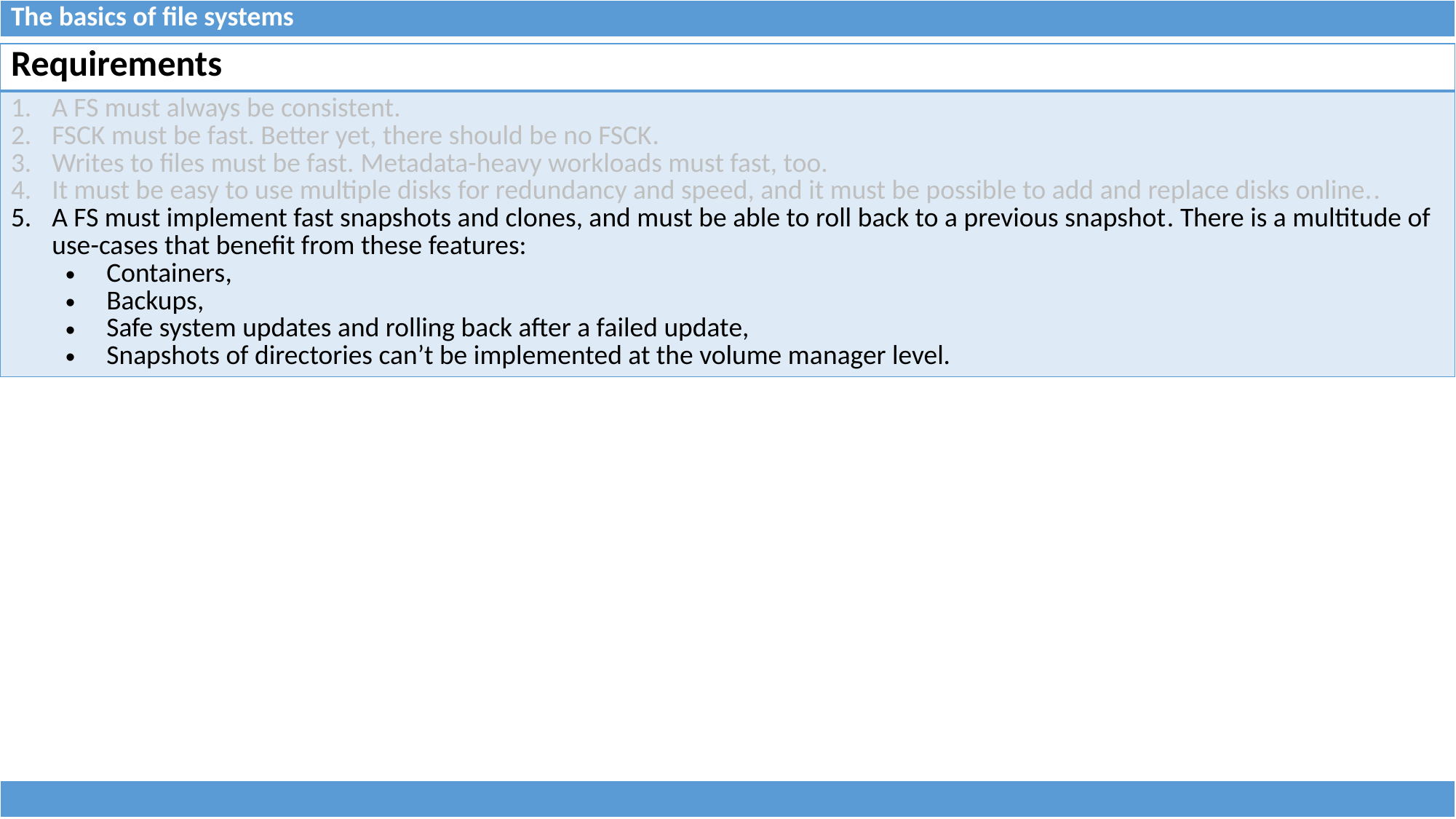

| The basics of file systems |
| --- |
| Requirements |
| --- |
| A FS must always be consistent. FSCK must be fast. Better yet, there should be no FSCK. Writes to files must be fast. Metadata-heavy workloads must fast, too. It must be easy to use multiple disks for redundancy and speed, and it must be possible to add and replace disks online.. A FS must implement fast snapshots and clones, and must be able to roll back to a previous snapshot. There is a multitude of use-cases that benefit from these features: Containers, Backups, Safe system updates and rolling back after a failed update, Snapshots of directories can’t be implemented at the volume manager level. |
|  |
| --- |